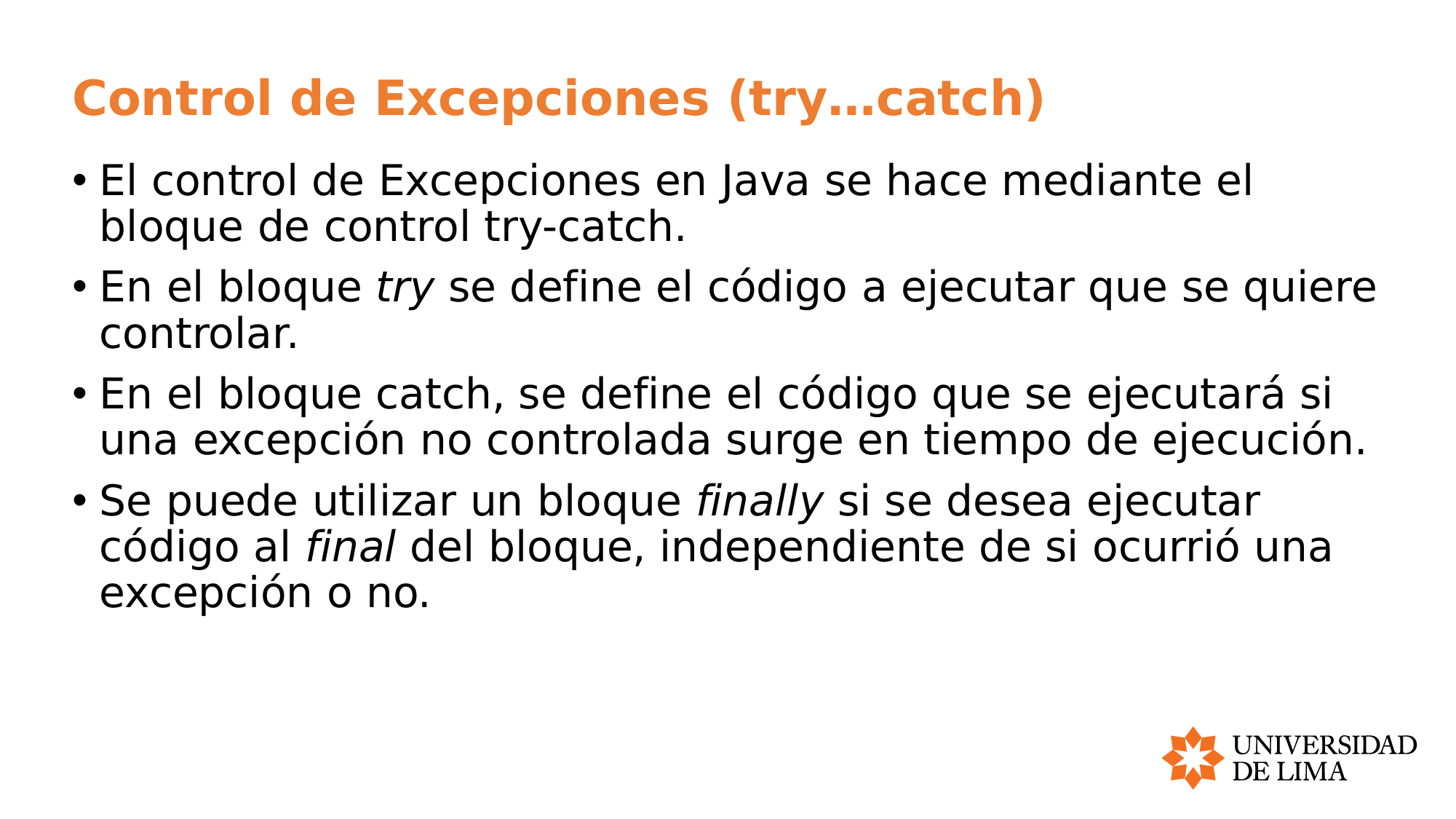

# Control de Excepciones (try…catch)
El control de Excepciones en Java se hace mediante el bloque de control try-catch.
En el bloque try se define el código a ejecutar que se quiere controlar.
En el bloque catch, se define el código que se ejecutará si una excepción no controlada surge en tiempo de ejecución.
Se puede utilizar un bloque finally si se desea ejecutar código al final del bloque, independiente de si ocurrió una excepción o no.